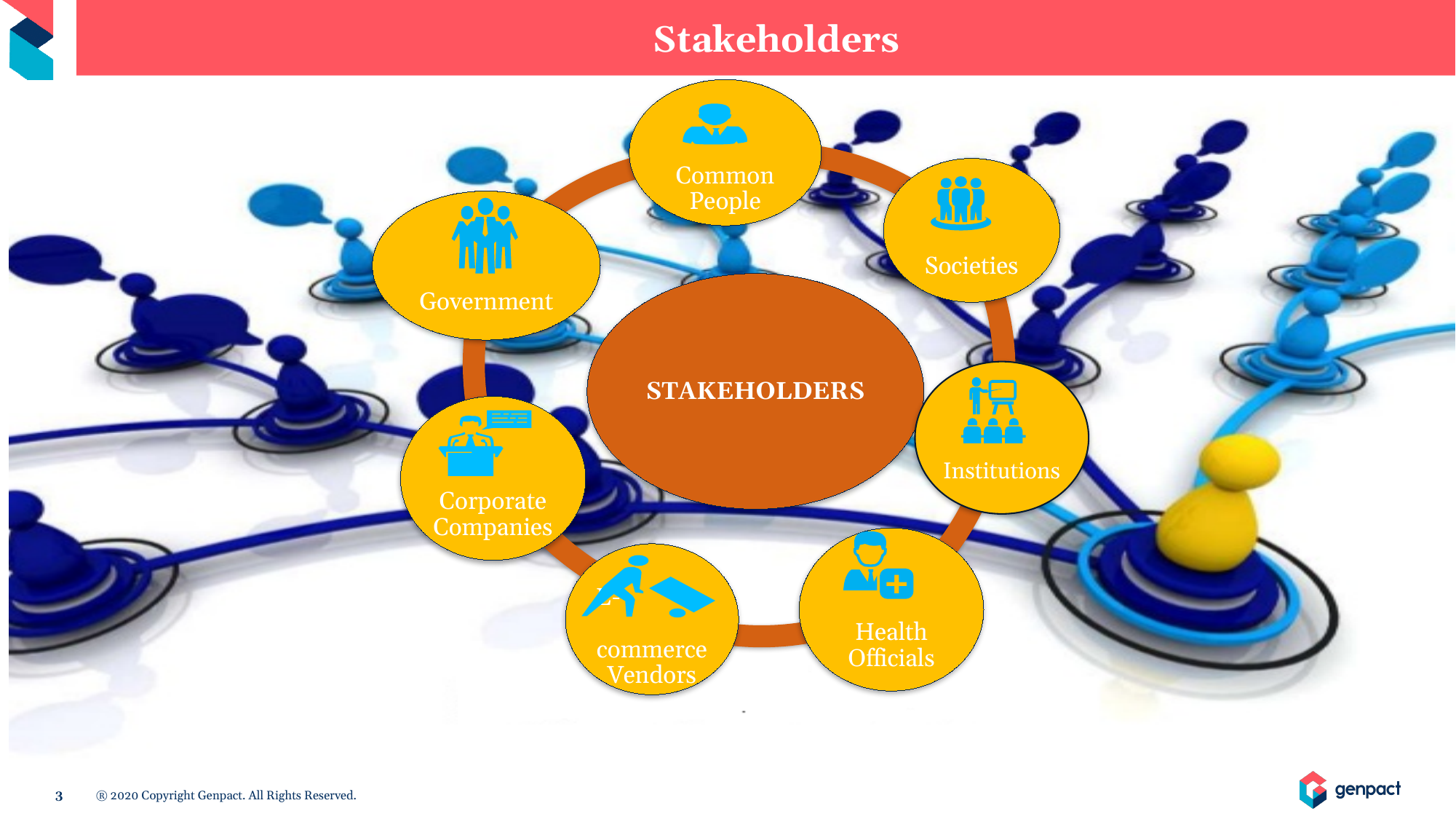

Stakeholders
STAKEHOLDERS

Common People

Societies

Institutions

Health Officials

E-                      commerce Vendors

Corporate Companies

Government